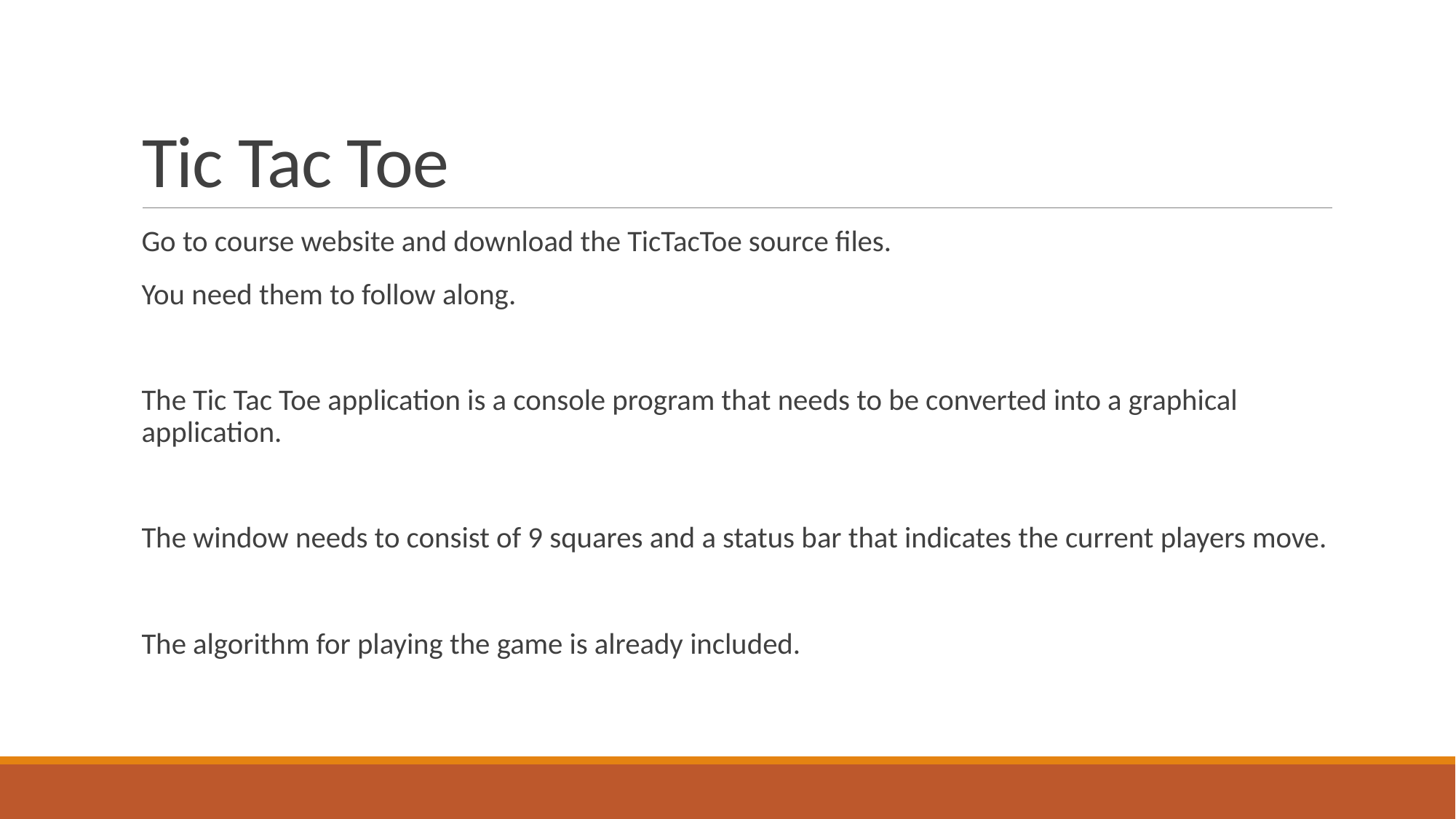

# Tic Tac Toe
Go to course website and download the TicTacToe source files.
You need them to follow along.

The Tic Tac Toe application is a console program that needs to be converted into a graphical application.

The window needs to consist of 9 squares and a status bar that indicates the current players move.

The algorithm for playing the game is already included.